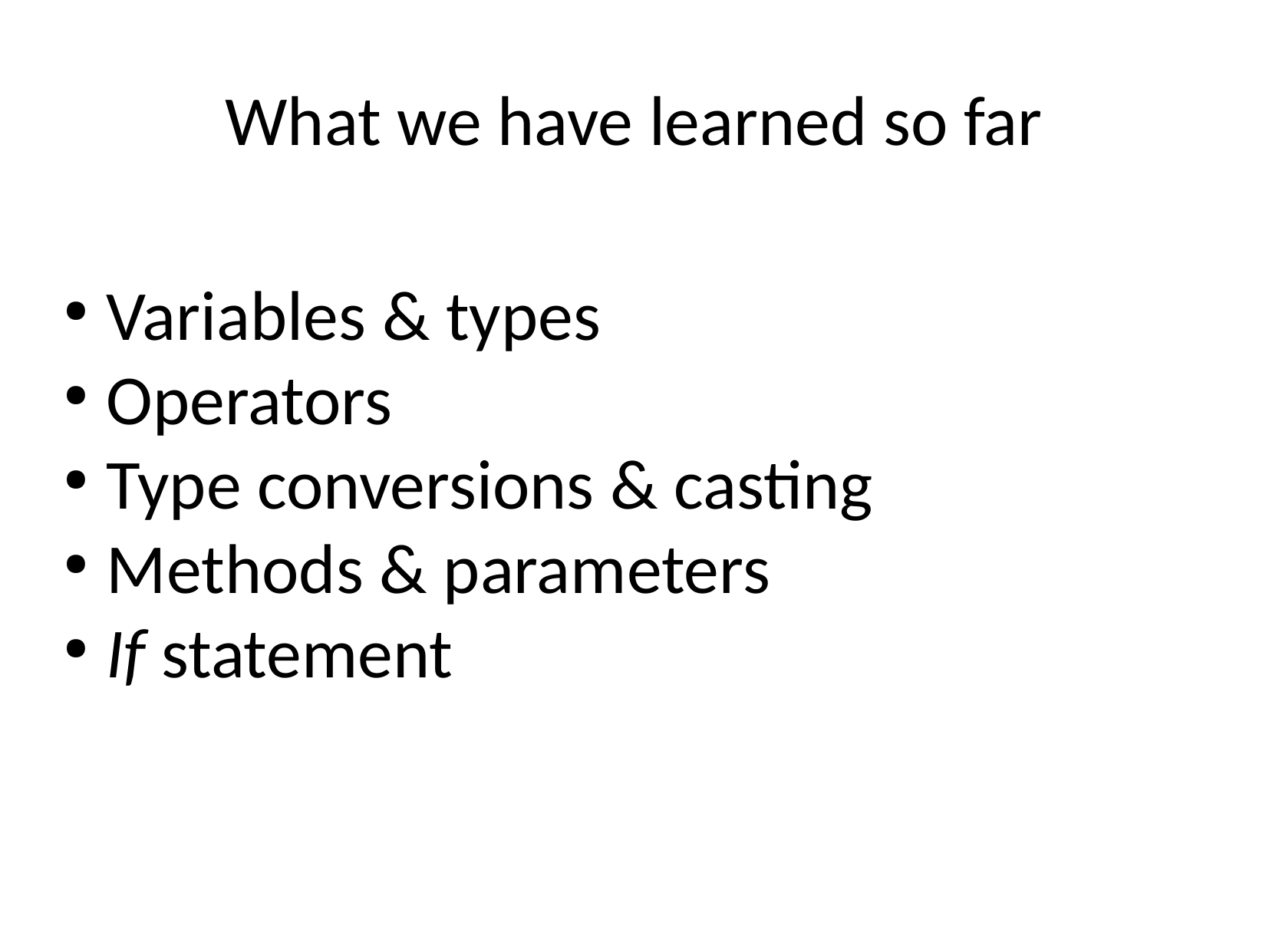

What we have learned so far
Variables & types
Operators
Type conversions & casting
Methods & parameters
If statement